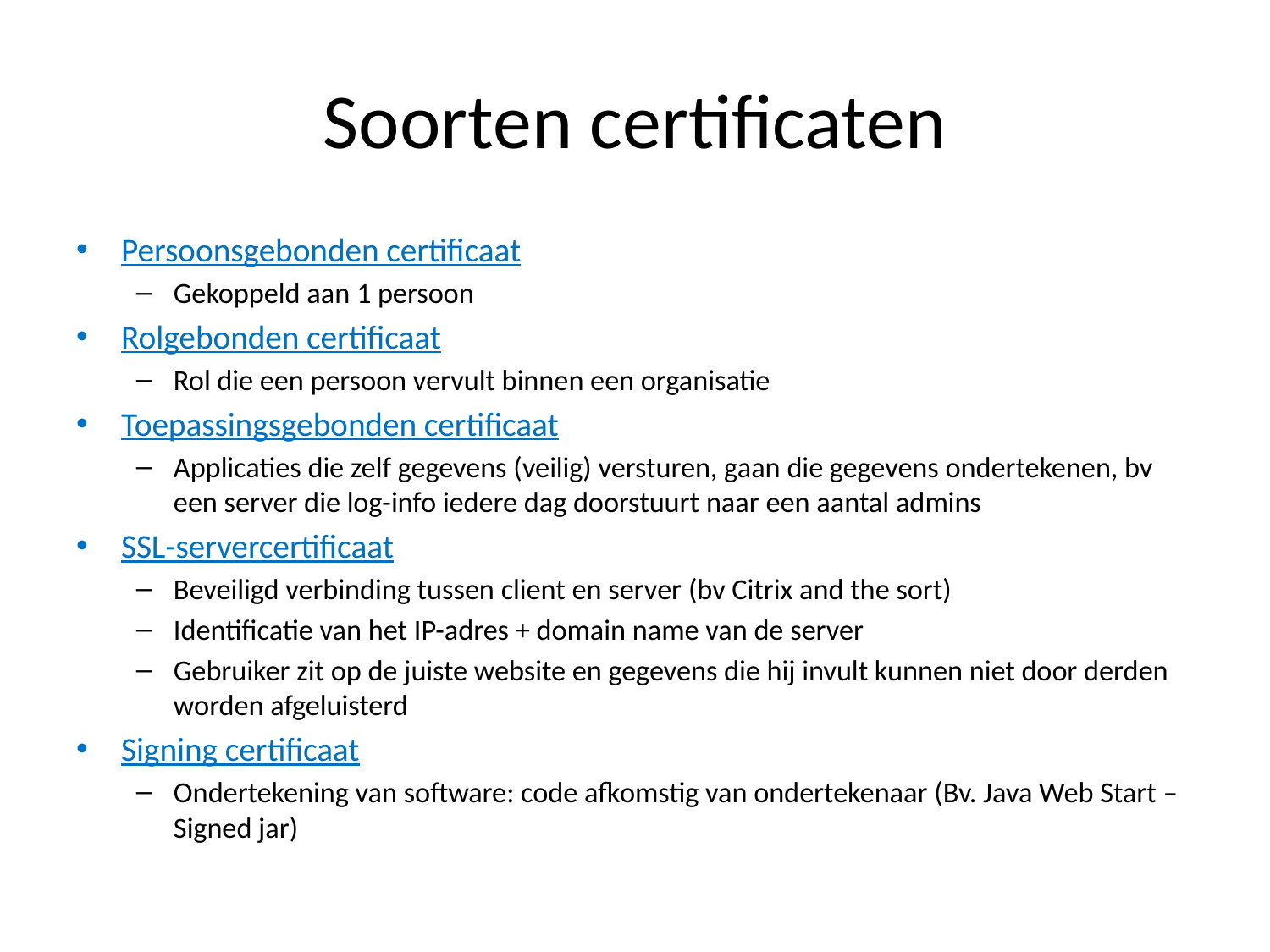

# Soorten certificaten
Persoonsgebonden certificaat
Gekoppeld aan 1 persoon
Rolgebonden certificaat
Rol die een persoon vervult binnen een organisatie
Toepassingsgebonden certificaat
Applicaties die zelf gegevens (veilig) versturen, gaan die gegevens ondertekenen, bv een server die log-info iedere dag doorstuurt naar een aantal admins
SSL-servercertificaat
Beveiligd verbinding tussen client en server (bv Citrix and the sort)
Identificatie van het IP-adres + domain name van de server
Gebruiker zit op de juiste website en gegevens die hij invult kunnen niet door derden worden afgeluisterd
Signing certificaat
Ondertekening van software: code afkomstig van ondertekenaar (Bv. Java Web Start – Signed jar)